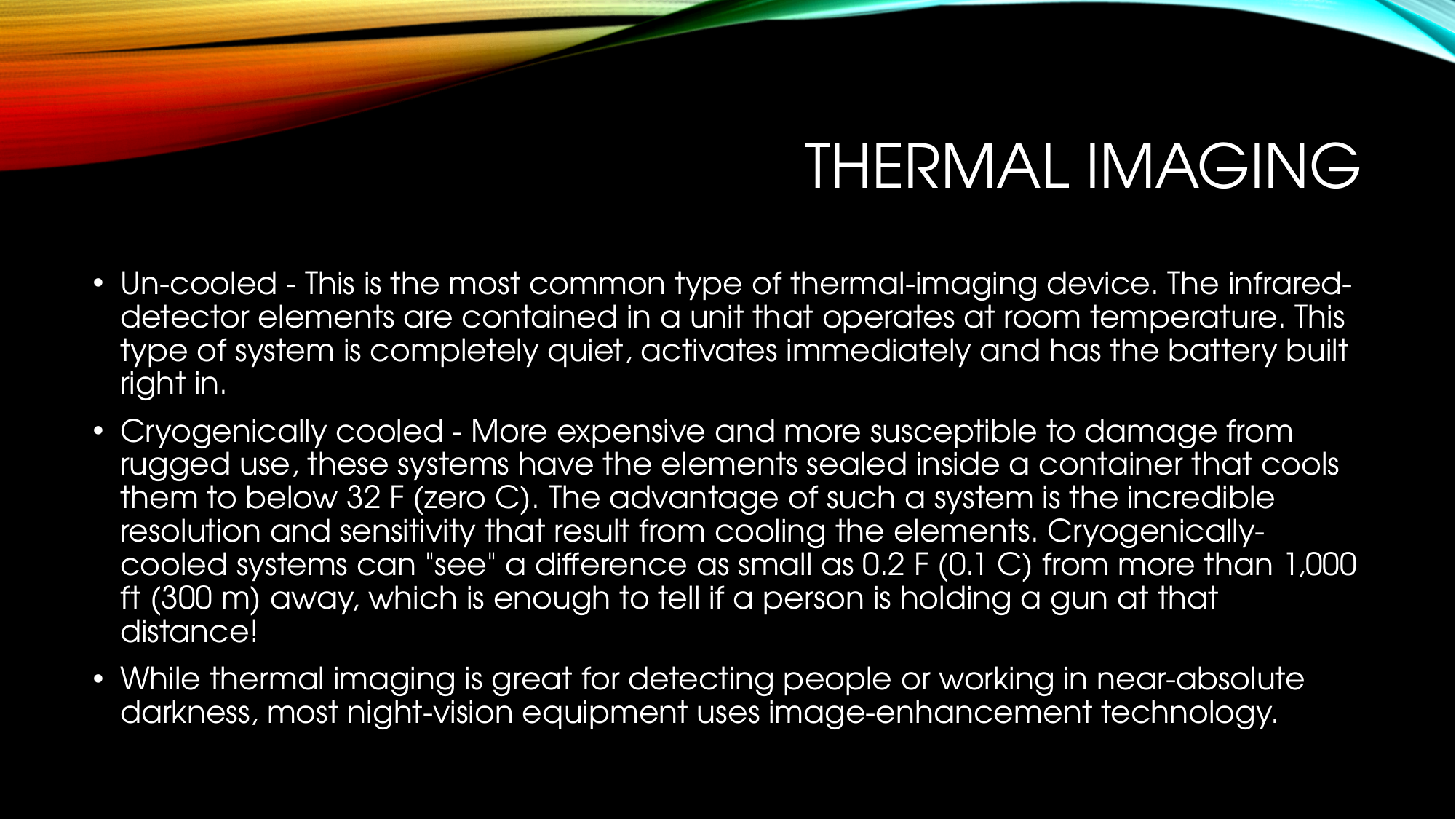

# THERMAL IMAGING
Un-cooled - This is the most common type of thermal-imaging device. The infrared-detector elements are contained in a unit that operates at room temperature. This type of system is completely quiet, activates immediately and has the battery built right in.
Cryogenically cooled - More expensive and more susceptible to damage from rugged use, these systems have the elements sealed inside a container that cools them to below 32 F (zero C). The advantage of such a system is the incredible resolution and sensitivity that result from cooling the elements. Cryogenically-cooled systems can "see" a difference as small as 0.2 F (0.1 C) from more than 1,000 ft (300 m) away, which is enough to tell if a person is holding a gun at that distance!
While thermal imaging is great for detecting people or working in near-absolute darkness, most night-vision equipment uses image-enhancement technology.